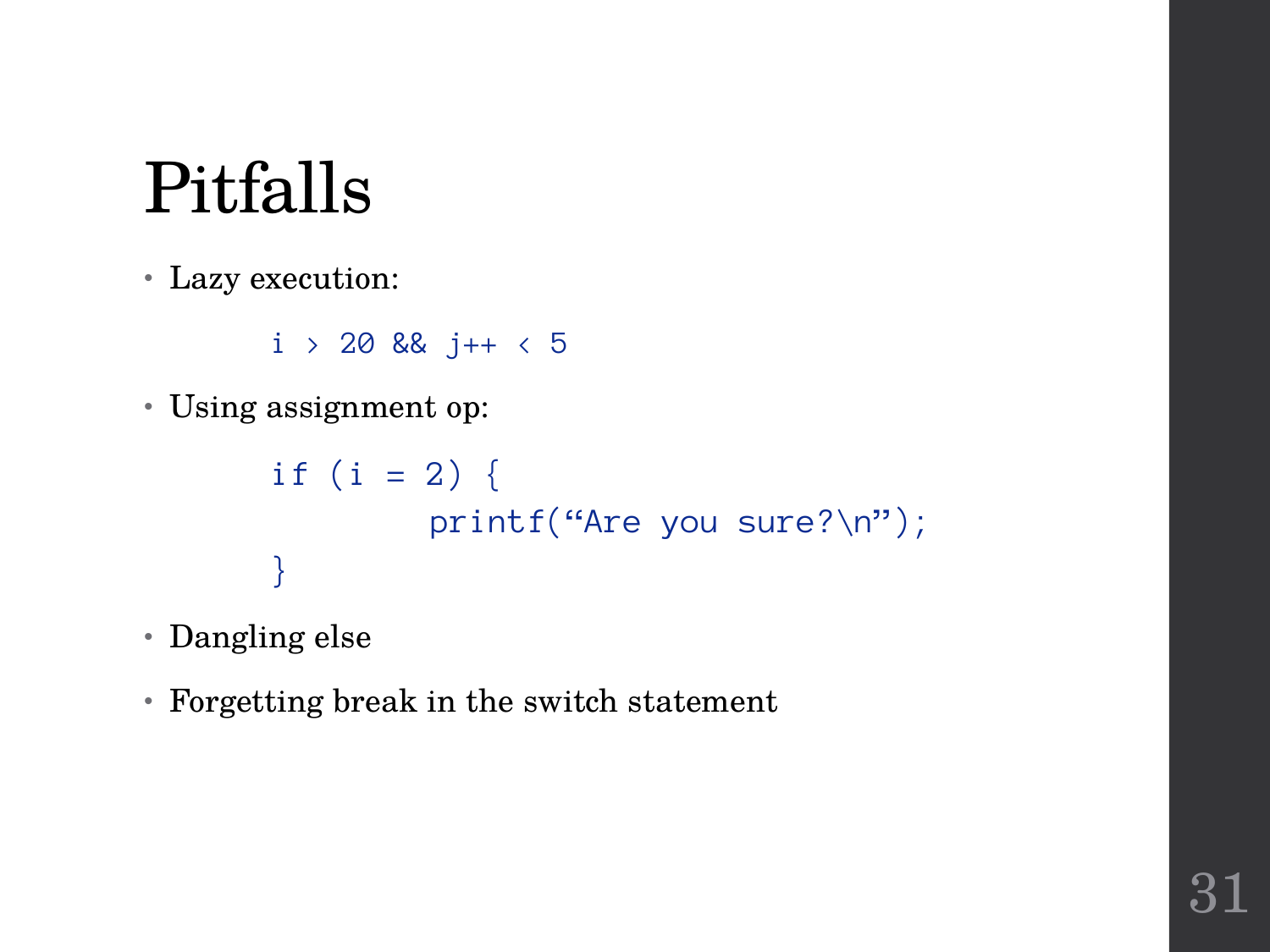

# Pitfalls
Lazy execution:
	i > 20 && j++ < 5
Using assignment op:
	if (i = 2) {
	     printf(“Are you sure?\n”);
}
Dangling else
Forgetting break in the switch statement
31